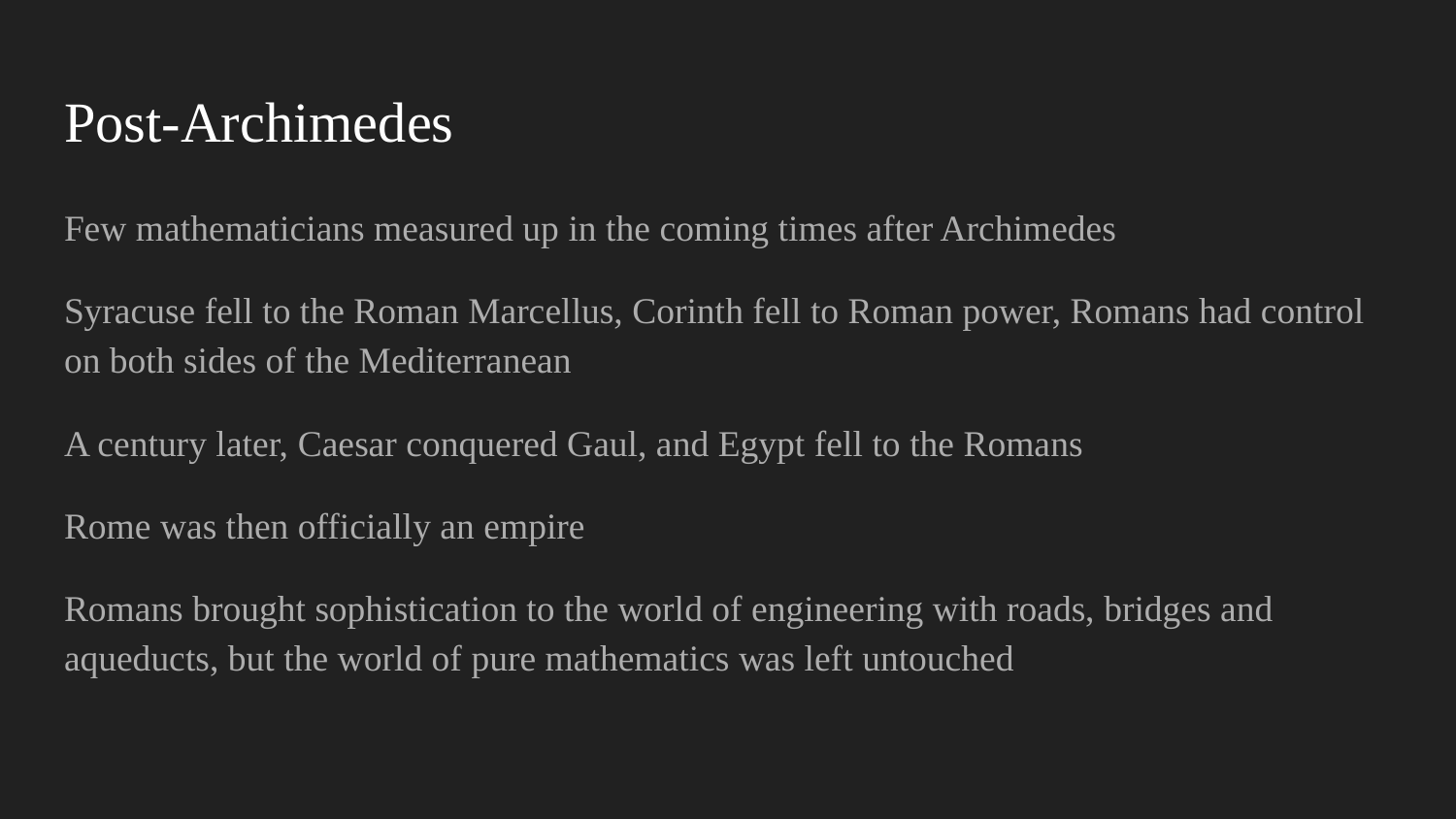

# Post-Archimedes
Few mathematicians measured up in the coming times after Archimedes
Syracuse fell to the Roman Marcellus, Corinth fell to Roman power, Romans had control on both sides of the Mediterranean
A century later, Caesar conquered Gaul, and Egypt fell to the Romans
Rome was then officially an empire
Romans brought sophistication to the world of engineering with roads, bridges and aqueducts, but the world of pure mathematics was left untouched